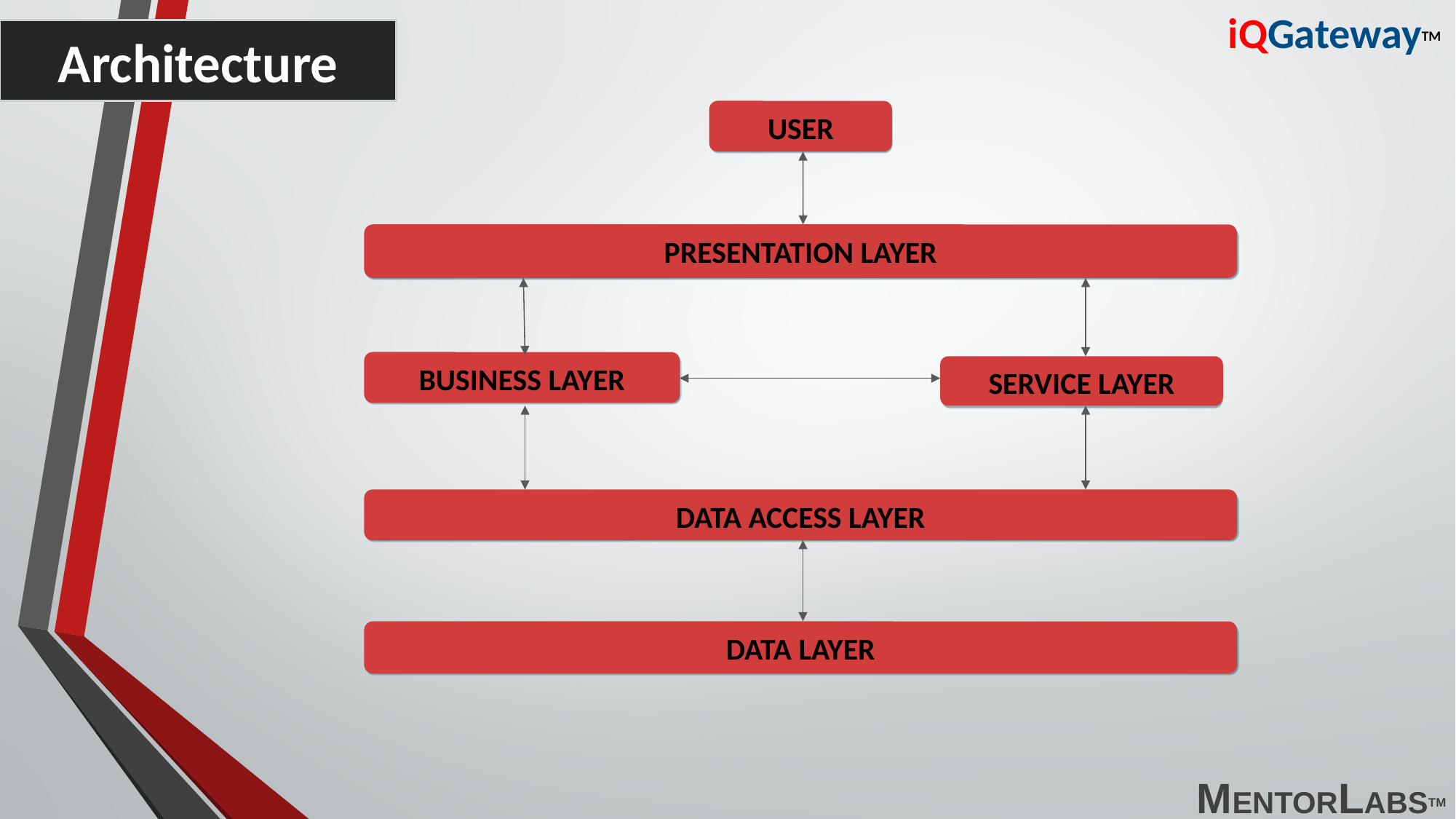

iQGatewayTM
Architecture
USER
PRESENTATION LAYER
BUSINESS LAYER
SERVICE LAYER
DATA ACCESS LAYER
DATA LAYER
MENTORLABSTM